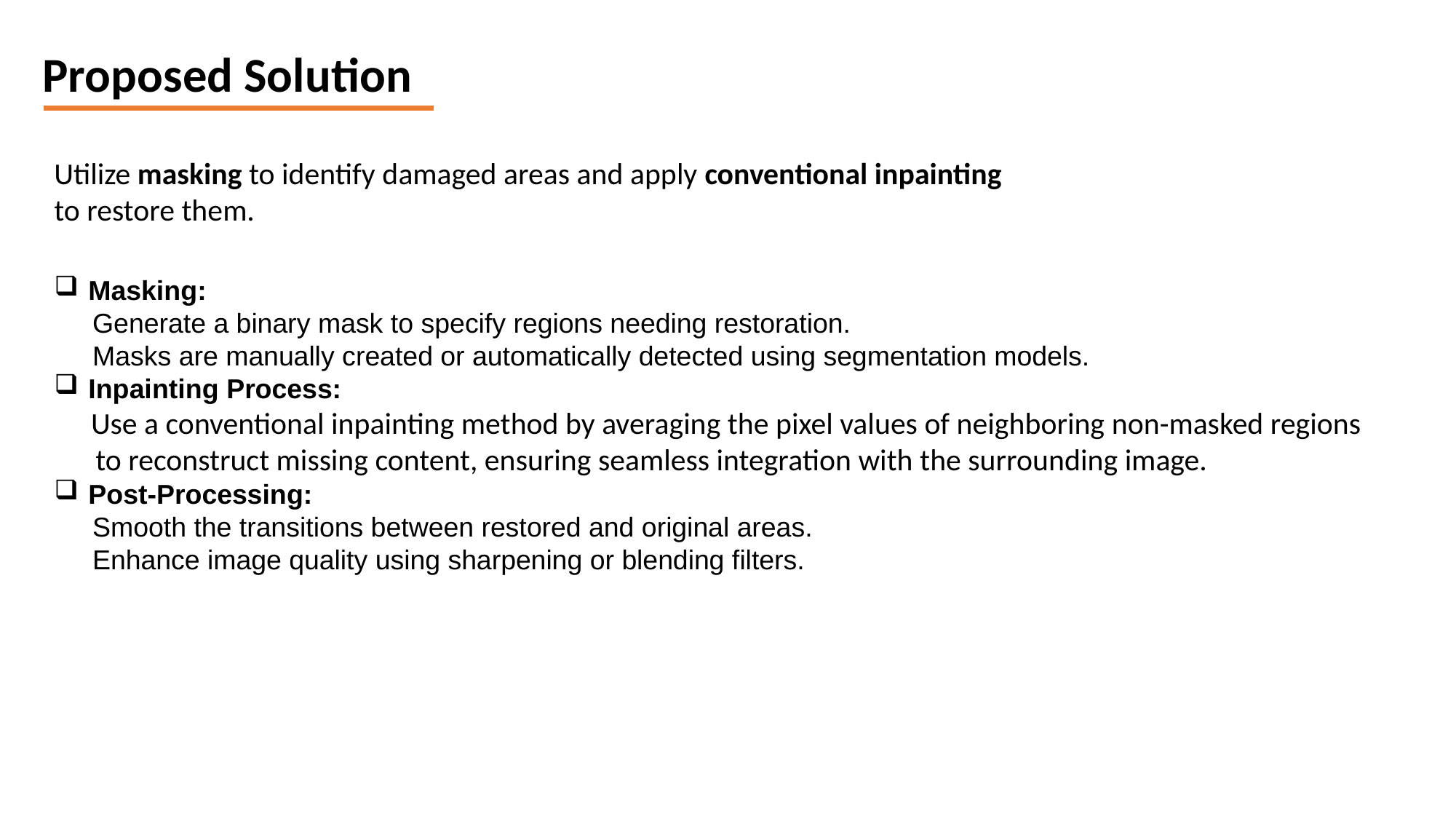

Proposed Solution

Utilize masking to identify damaged areas and apply conventional inpainting to restore them.
Masking:
     Generate a binary mask to specify regions needing restoration.
     Masks are manually created or automatically detected using segmentation models.
Inpainting Process:
     Use a conventional inpainting method by averaging the pixel values of neighboring non-masked regions
      to reconstruct missing content, ensuring seamless integration with the surrounding image.
Post-Processing:
     Smooth the transitions between restored and original areas.
     Enhance image quality using sharpening or blending filters.